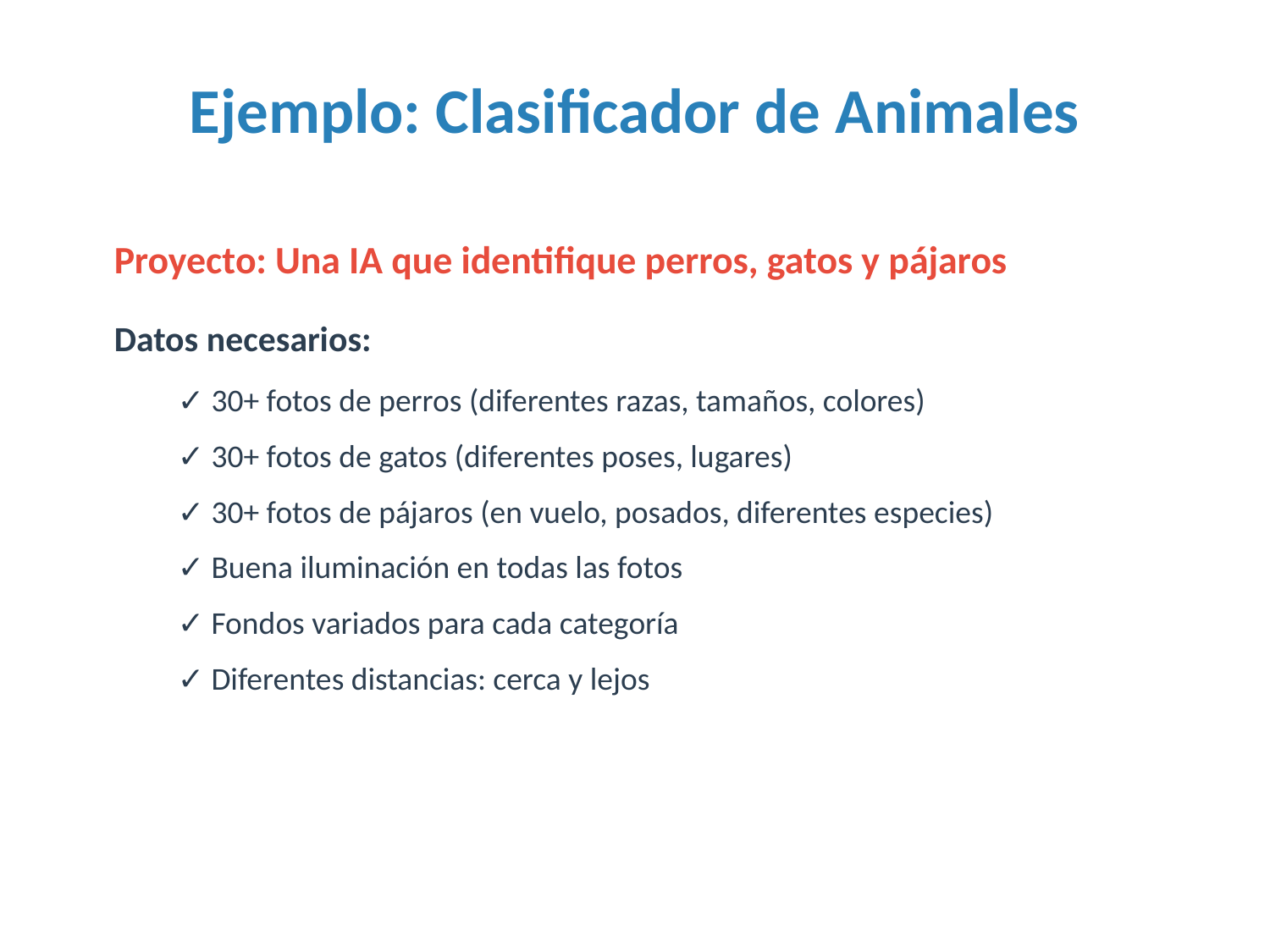

Ejemplo: Clasificador de Animales
Proyecto: Una IA que identifique perros, gatos y pájaros
Datos necesarios:
✓ 30+ fotos de perros (diferentes razas, tamaños, colores)
✓ 30+ fotos de gatos (diferentes poses, lugares)
✓ 30+ fotos de pájaros (en vuelo, posados, diferentes especies)
✓ Buena iluminación en todas las fotos
✓ Fondos variados para cada categoría
✓ Diferentes distancias: cerca y lejos